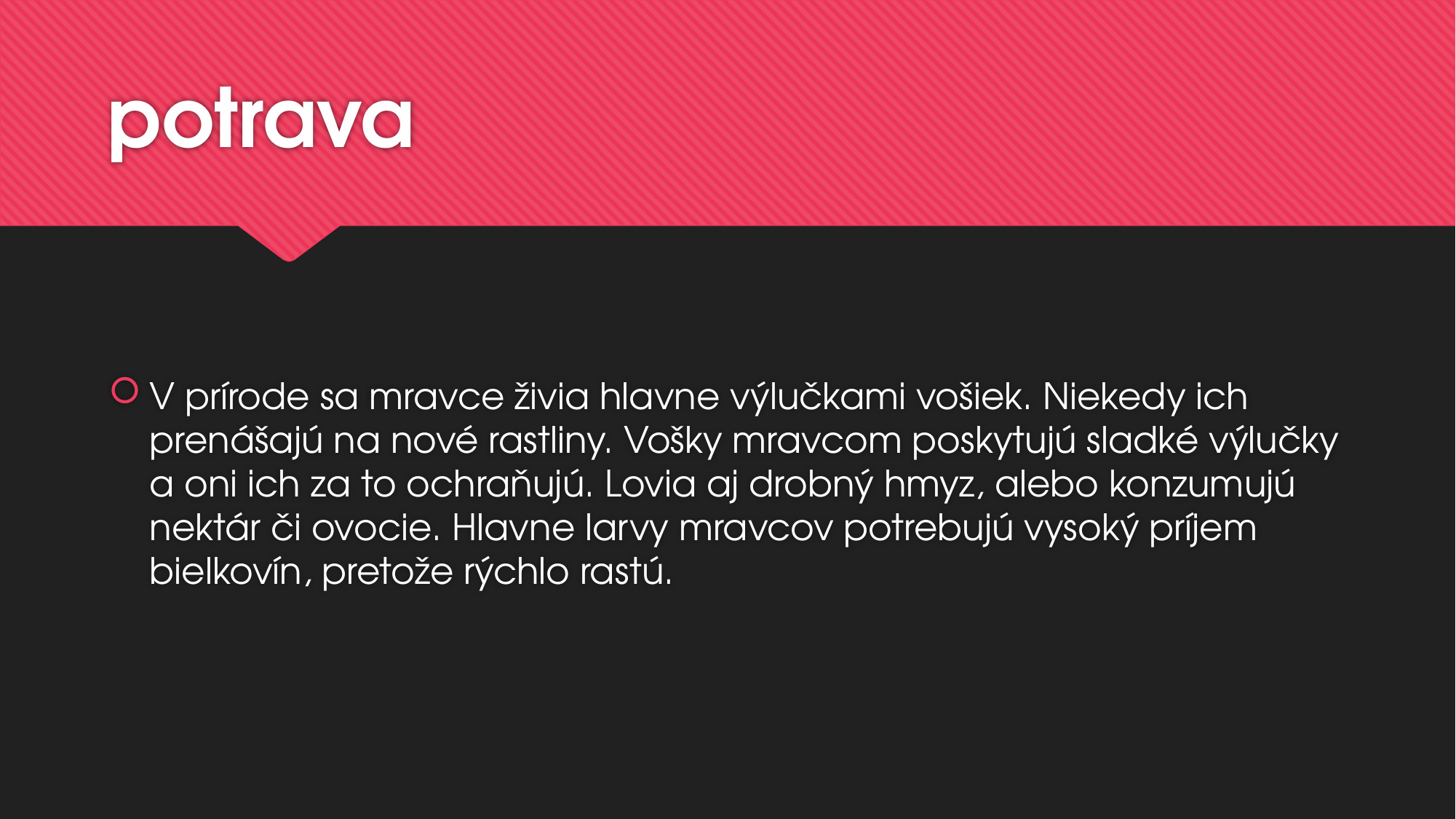

# potrava
V prírode sa mravce živia hlavne výlučkami vošiek. Niekedy ich prenášajú na nové rastliny. Vošky mravcom poskytujú sladké výlučky a oni ich za to ochraňujú. Lovia aj drobný hmyz, alebo konzumujú nektár či ovocie. Hlavne larvy mravcov potrebujú vysoký príjem bielkovín, pretože rýchlo rastú.